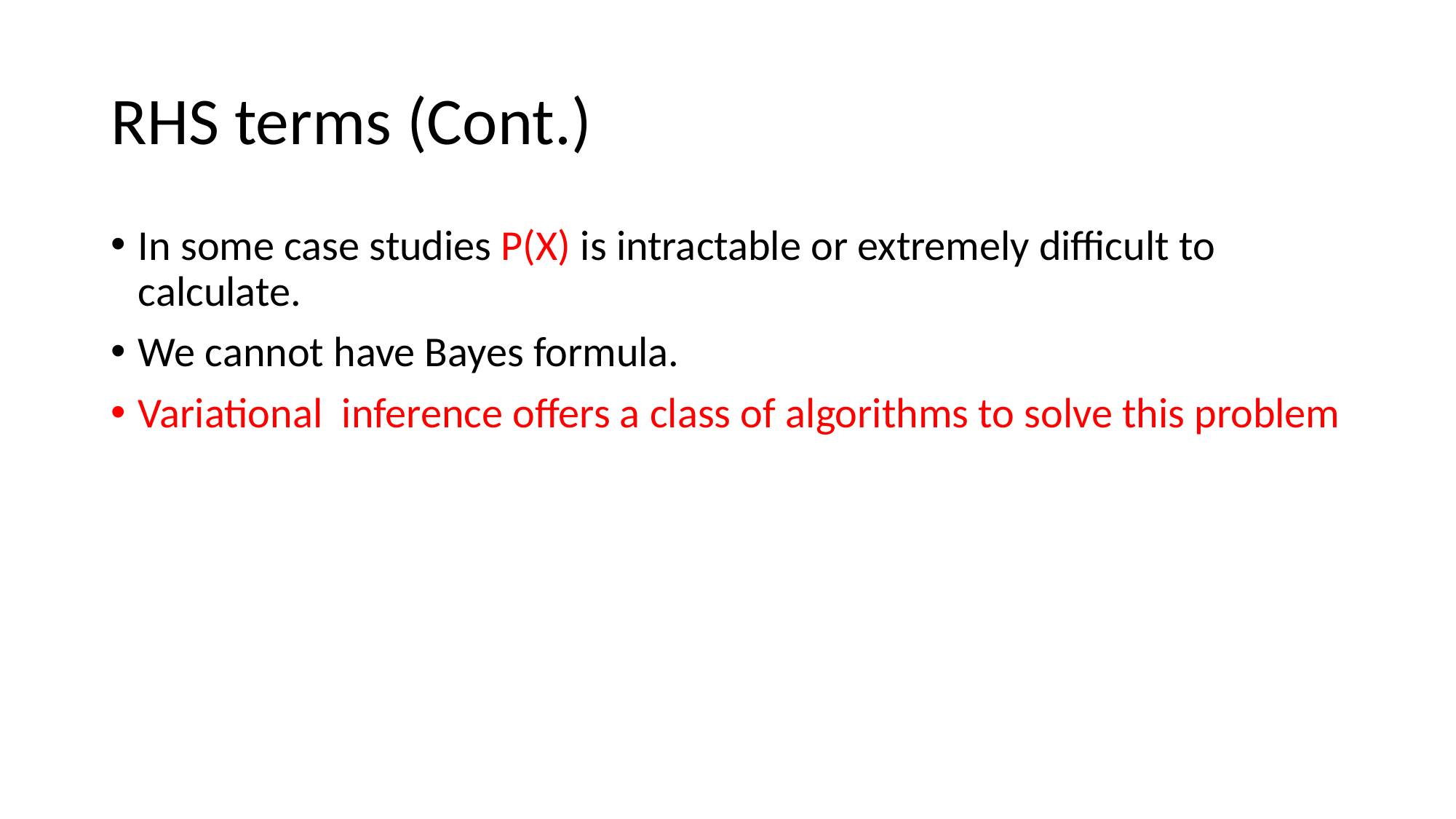

# RHS terms (Cont.)
In some case studies P(X) is intractable or extremely difficult to calculate.
We cannot have Bayes formula.
Variational  inference offers a class of algorithms to solve this problem